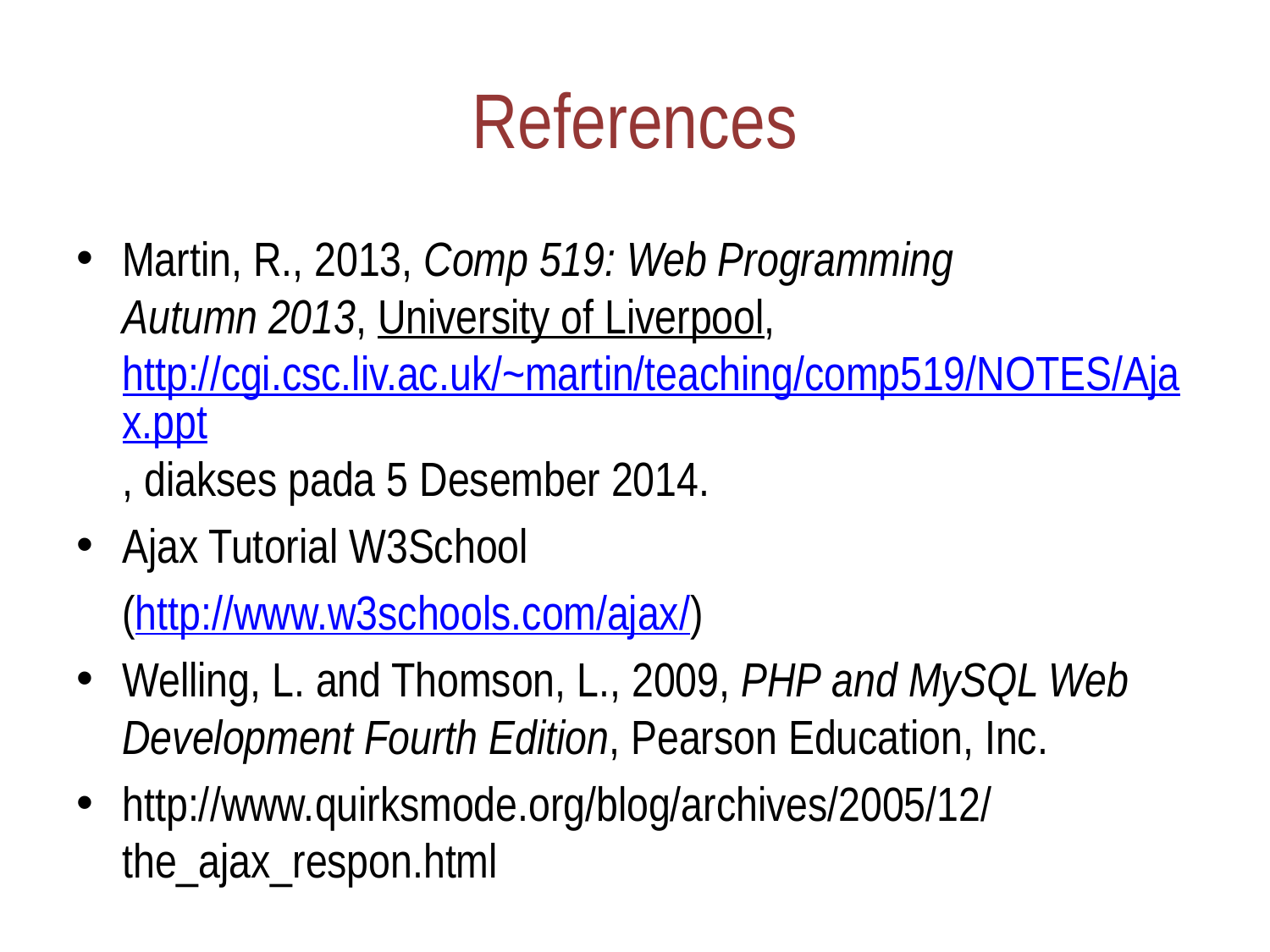

# References
Martin, R., 2013, Comp 519: Web Programming
Autumn 2013, University of Liverpool, http://cgi.csc.liv.ac.uk/~martin/teaching/comp519/NOTES/Ajax.ppt, diakses pada 5 Desember 2014.
Ajax Tutorial W3School
	(http://www.w3schools.com/ajax/)
Welling, L. and Thomson, L., 2009, PHP and MySQL Web Development Fourth Edition, Pearson Education, Inc.
http://www.quirksmode.org/blog/archives/2005/12/the_ajax_respon.html